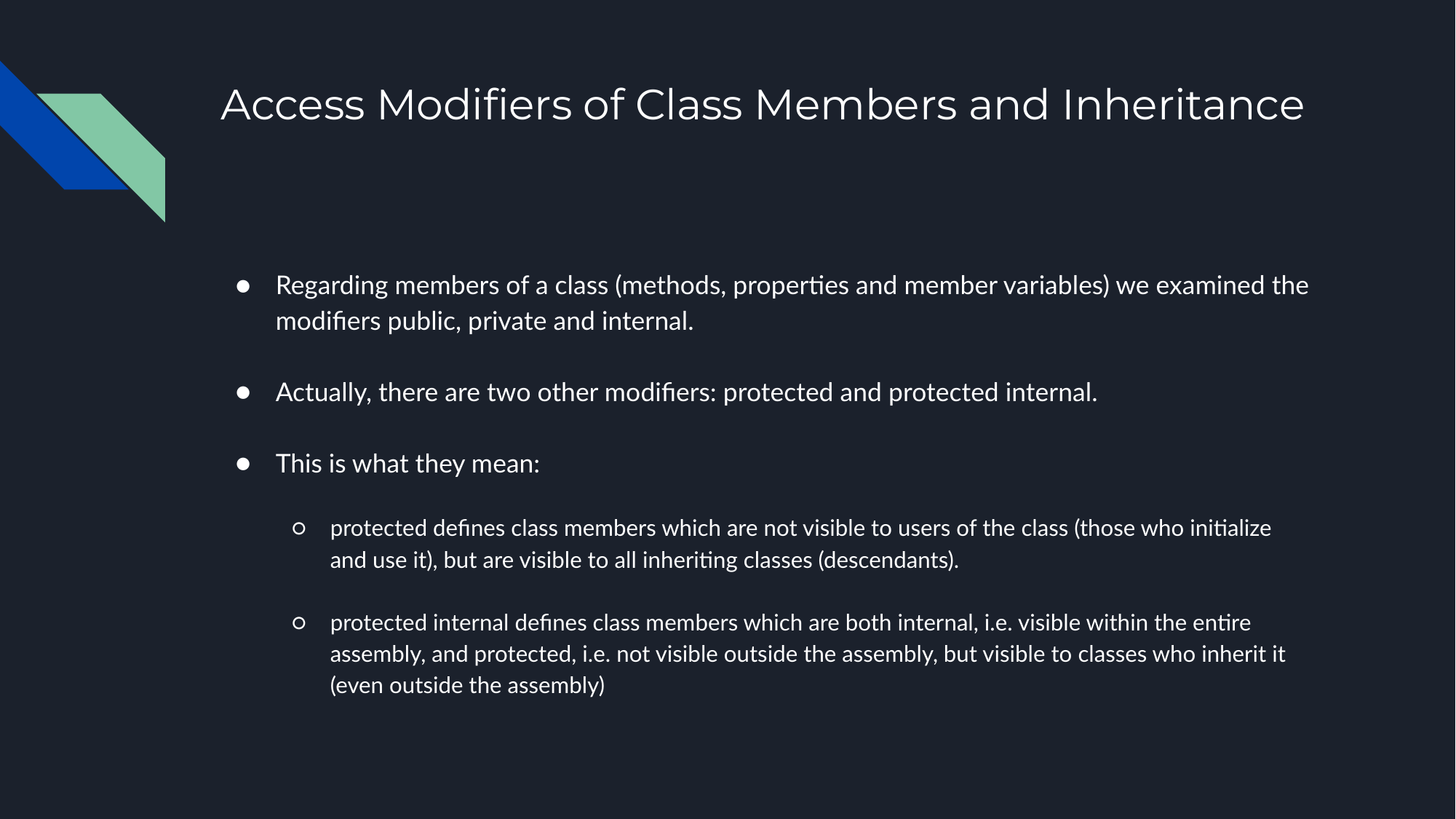

# Access Modifiers of Class Members and Inheritance
Regarding members of a class (methods, properties and member variables) we examined the modifiers public, private and internal.

Actually, there are two other modifiers: protected and protected internal.

This is what they mean:
protected defines class members which are not visible to users of the class (those who initialize and use it), but are visible to all inheriting classes (descendants).
protected internal defines class members which are both internal, i.e. visible within the entire assembly, and protected, i.e. not visible outside the assembly, but visible to classes who inherit it (even outside the assembly)